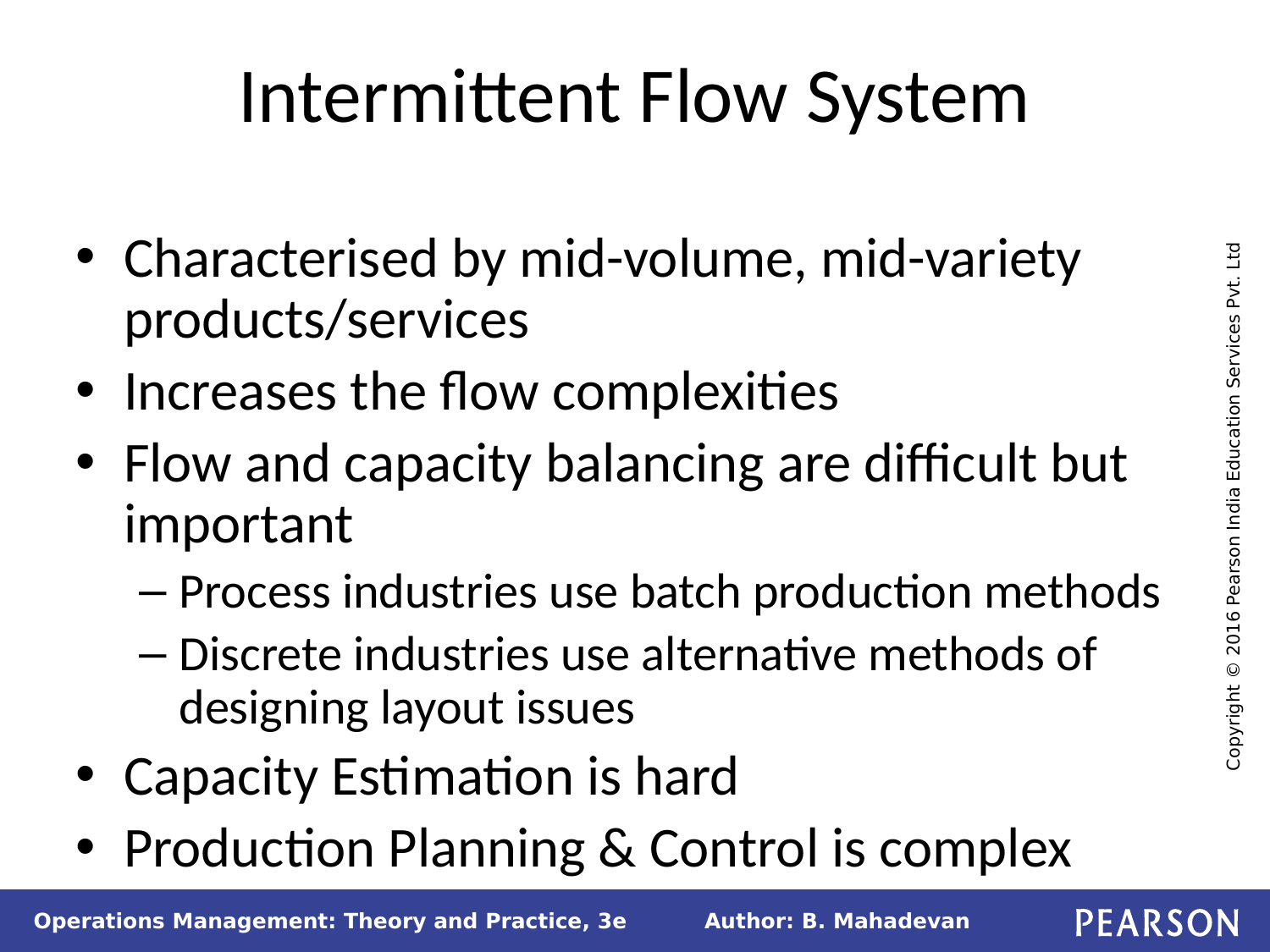

# Intermittent Flow System
Characterised by mid-volume, mid-variety products/services
Increases the flow complexities
Flow and capacity balancing are difficult but important
Process industries use batch production methods
Discrete industries use alternative methods of designing layout issues
Capacity Estimation is hard
Production Planning & Control is complex